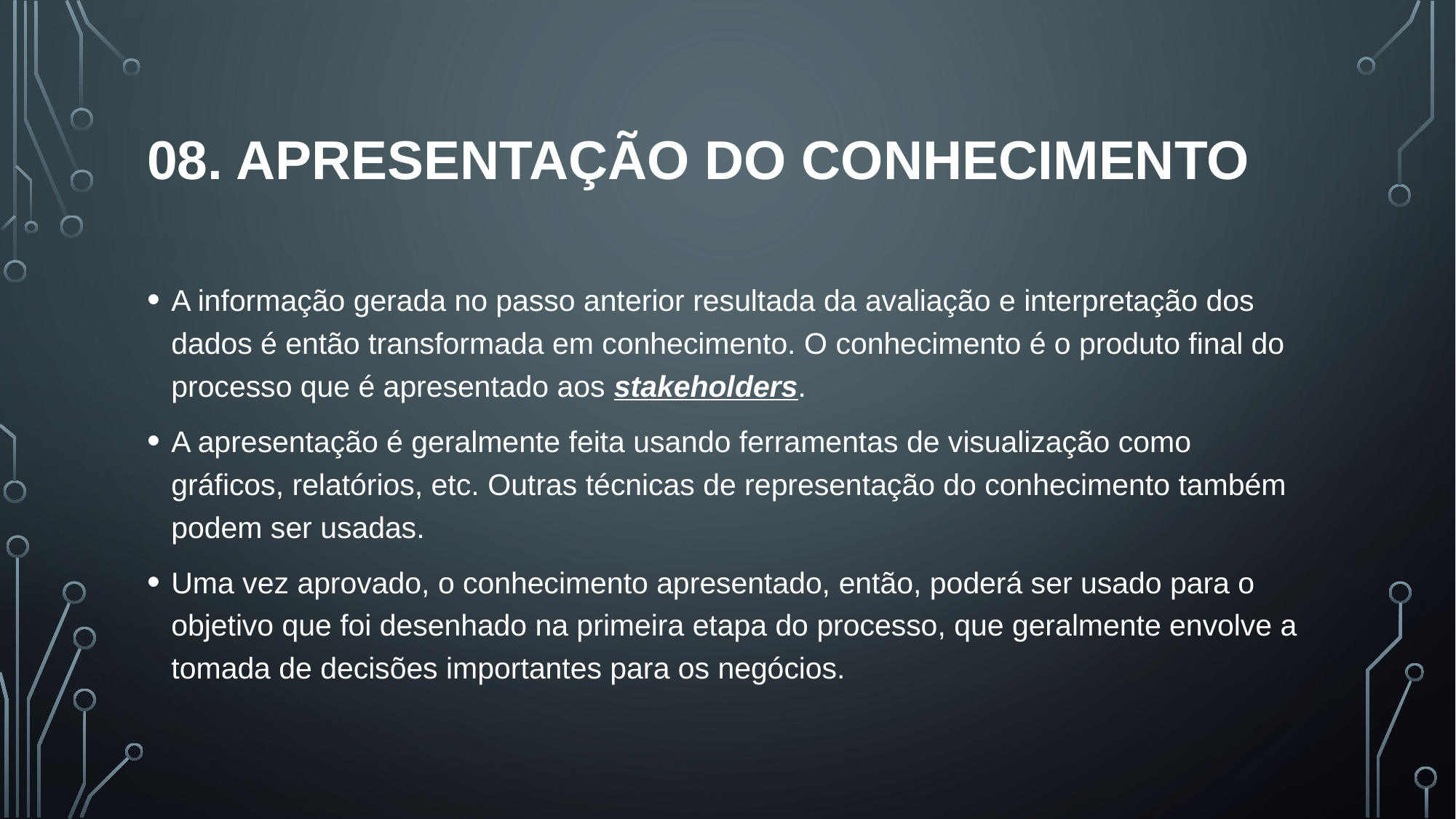

# 08. Apresentação do conhecimento
A informação gerada no passo anterior resultada da avaliação e interpretação dos dados é então transformada em conhecimento. O conhecimento é o produto final do processo que é apresentado aos stakeholders.
A apresentação é geralmente feita usando ferramentas de visualização como gráficos, relatórios, etc. Outras técnicas de representação do conhecimento também podem ser usadas.
Uma vez aprovado, o conhecimento apresentado, então, poderá ser usado para o objetivo que foi desenhado na primeira etapa do processo, que geralmente envolve a tomada de decisões importantes para os negócios.